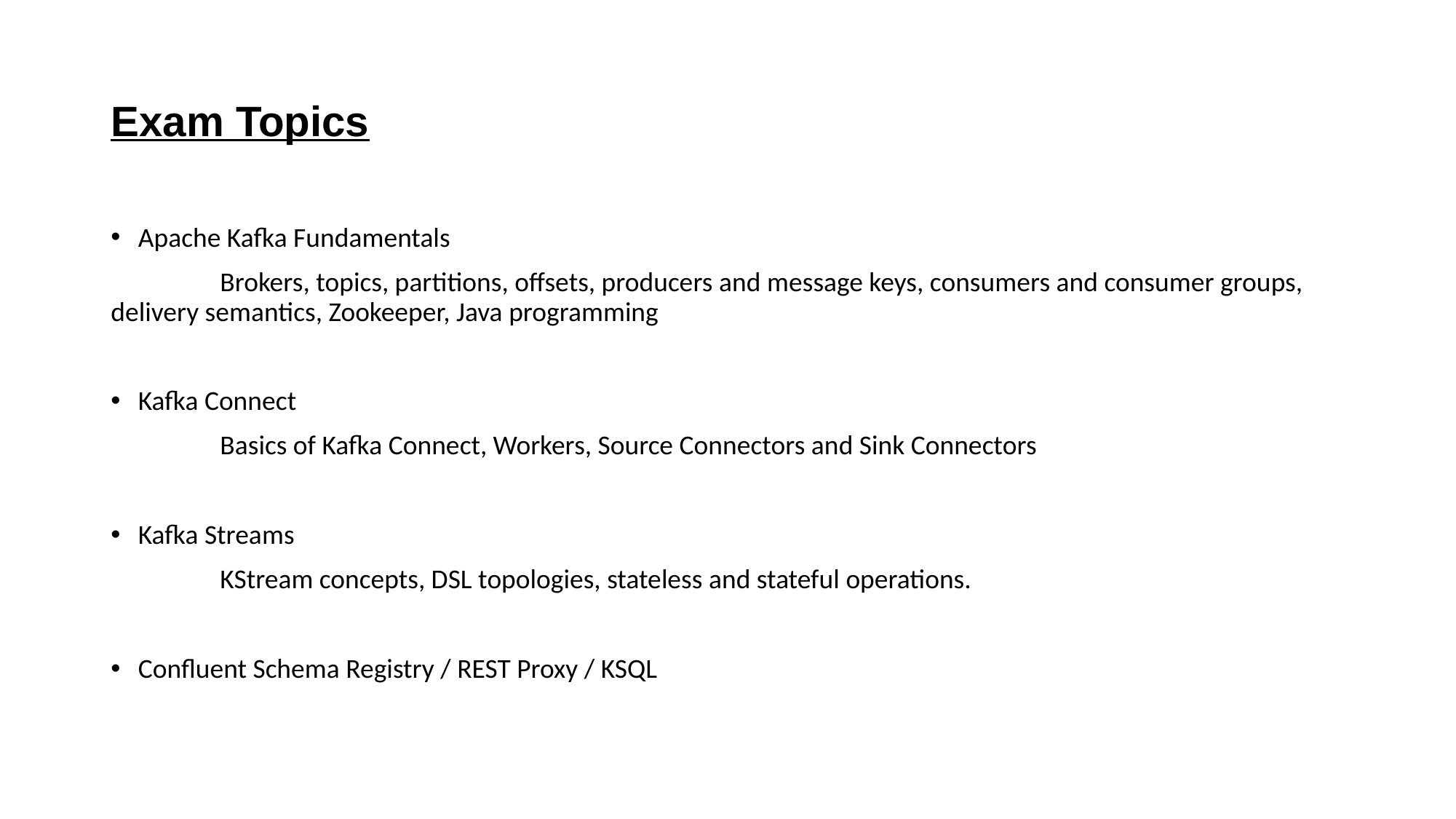

# Exam Topics
Apache Kafka Fundamentals
	Brokers, topics, partitions, offsets, producers and message keys, consumers and consumer groups, 	delivery semantics, Zookeeper, Java programming

Kafka Connect
	Basics of Kafka Connect, Workers, Source Connectors and Sink Connectors

Kafka Streams
	KStream concepts, DSL topologies, stateless and stateful operations.

Confluent Schema Registry / REST Proxy / KSQL